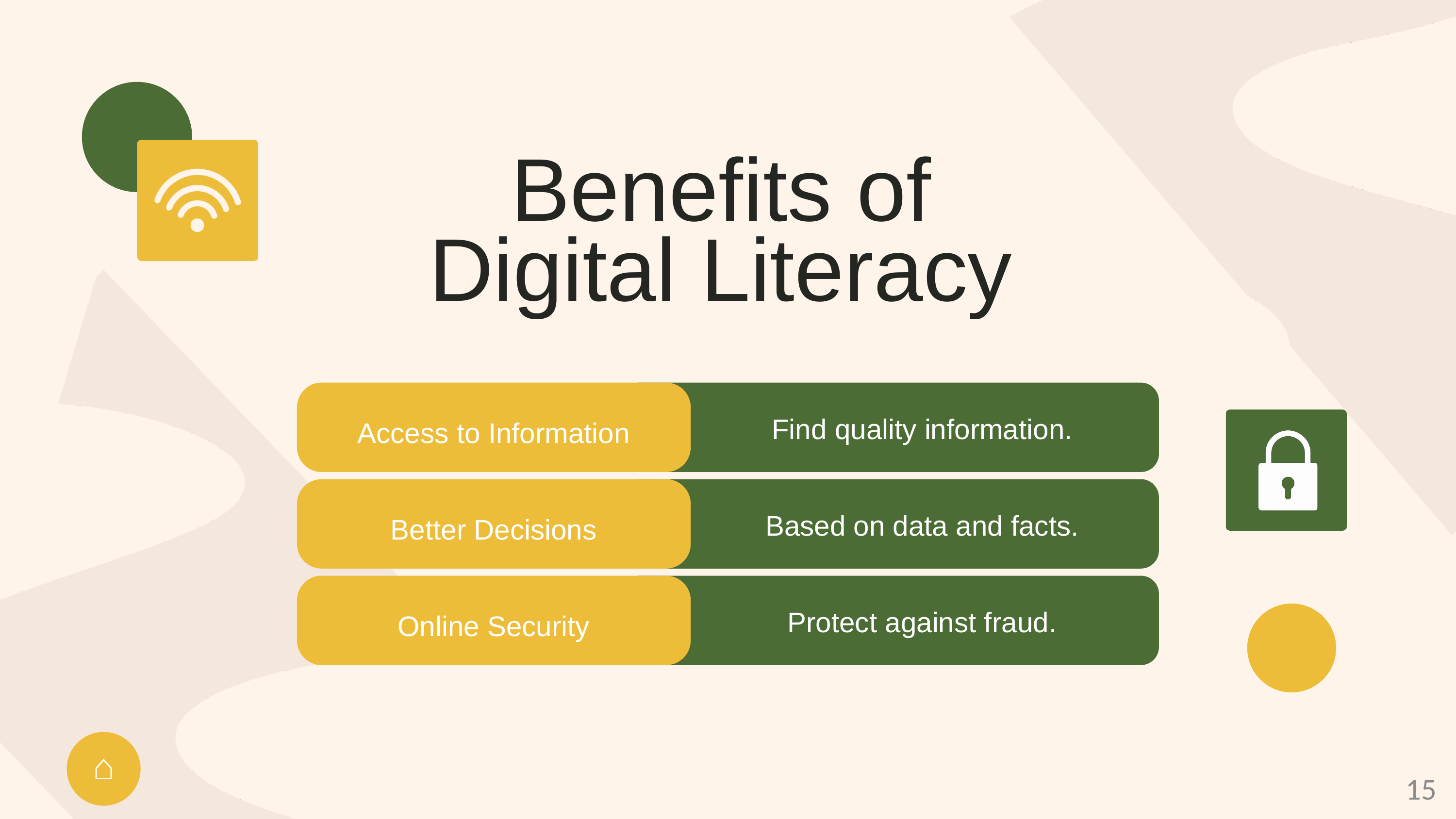

Benefits of Digital Literacy

Access to Information

Find quality information.

Better Decisions

Based on data and facts.

Online Security

Protect against fraud.

⌂
15